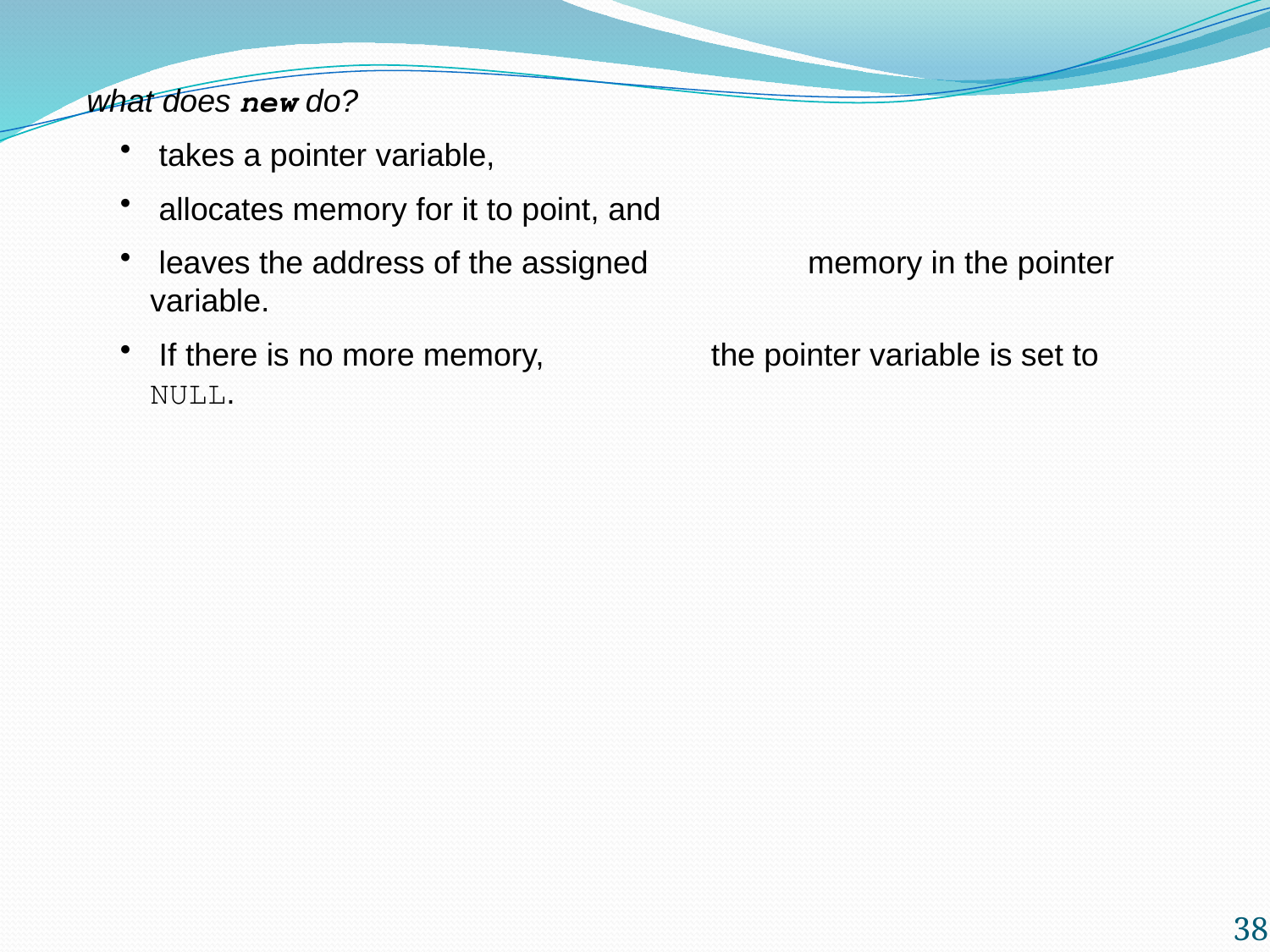

what does new do?
 takes a pointer variable,
 allocates memory for it to point, and
 leaves the address of the assigned                  memory in the pointer variable.
 If there is no more memory, 	      the pointer variable is set to NULL.
38